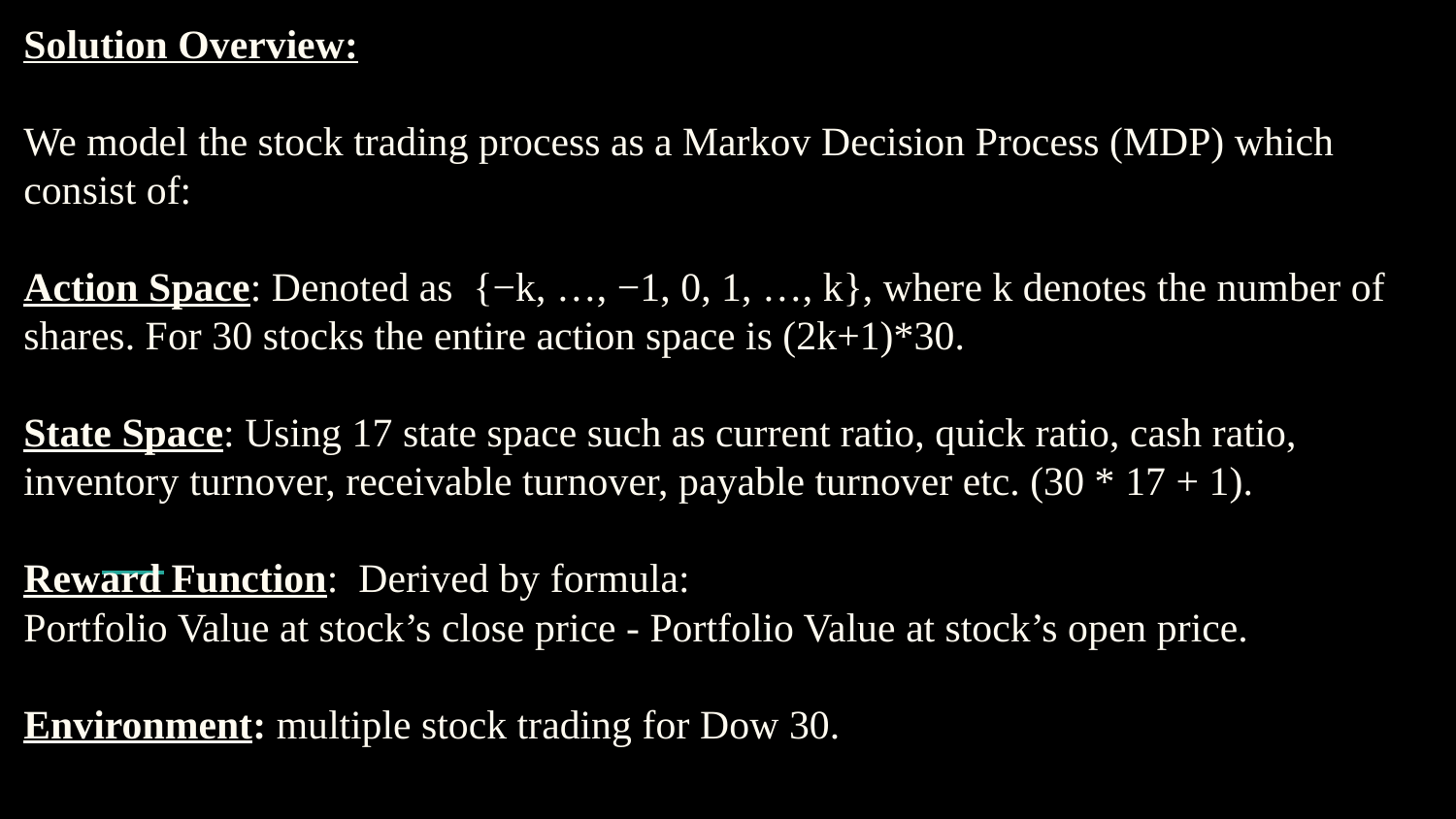

# Solution Overview: We model the stock trading process as a Markov Decision Process (MDP) which consist of: Action Space: Denoted as  {−k, …, −1, 0, 1, …, k}, where k denotes the number of shares. For 30 stocks the entire action space is (2k+1)*30. State Space: Using 17 state space such as current ratio, quick ratio, cash ratio, inventory turnover, receivable turnover, payable turnover etc. (30 * 17 + 1). Reward Function:  Derived by formula: Portfolio Value at stock’s close price - Portfolio Value at stock’s open price. Environment: multiple stock trading for Dow 30.